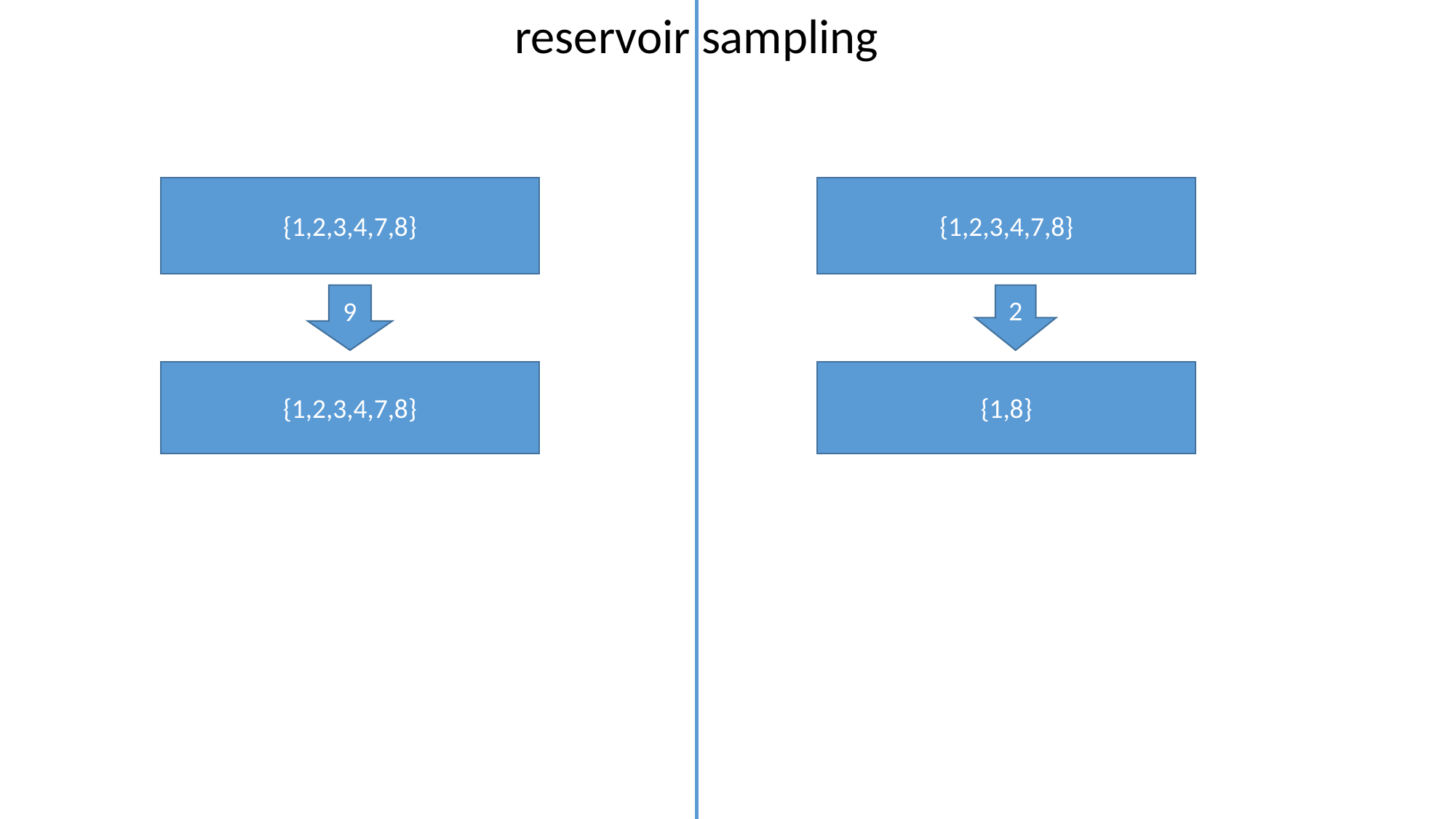

reservoir sampling
{1,2,3,4,7,8}
{1,2,3,4,7,8}
9
2
{1,2,3,4,7,8}
{1,8}